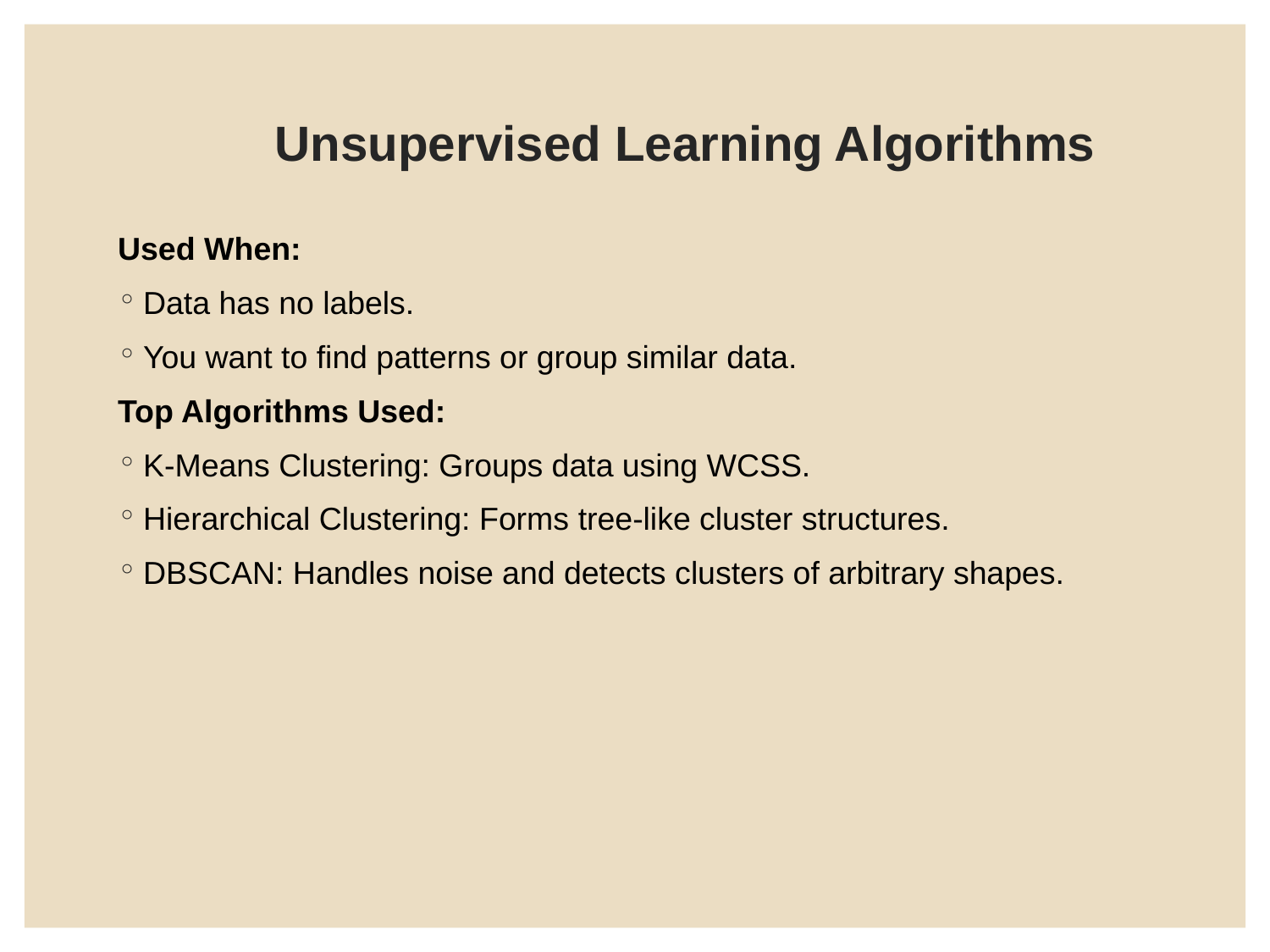

# Unsupervised Learning Algorithms
Used When:
Data has no labels.
You want to find patterns or group similar data.
Top Algorithms Used:
K-Means Clustering: Groups data using WCSS.
Hierarchical Clustering: Forms tree-like cluster structures.
DBSCAN: Handles noise and detects clusters of arbitrary shapes.